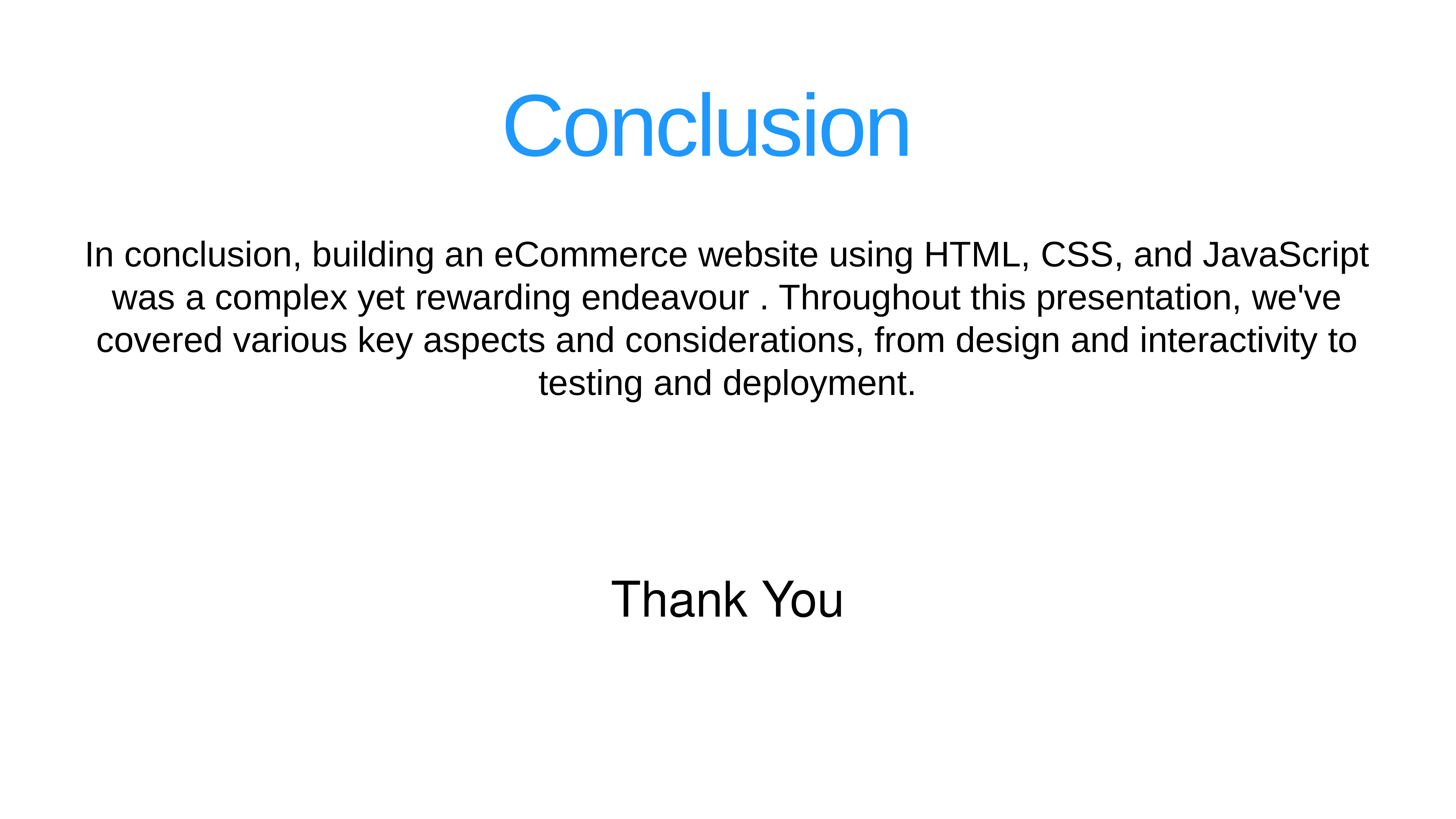

# Conclusion
In conclusion, building an eCommerce website using HTML, CSS, and JavaScript was a complex yet rewarding endeavour . Throughout this presentation, we've covered various key aspects and considerations, from design and interactivity to testing and deployment.
Thank You